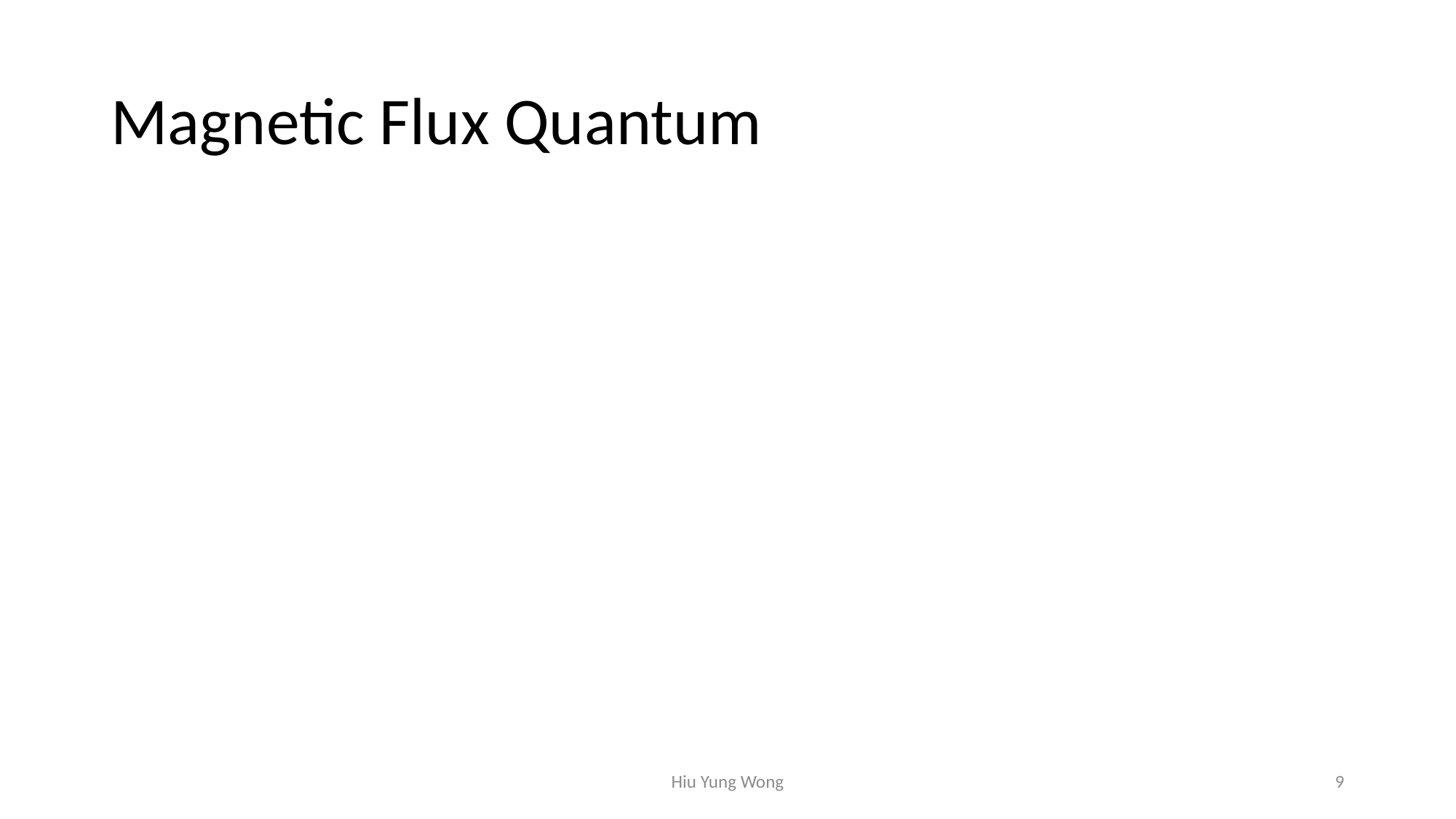

# Magnetic Flux Quantum

Hiu Yung Wong
9